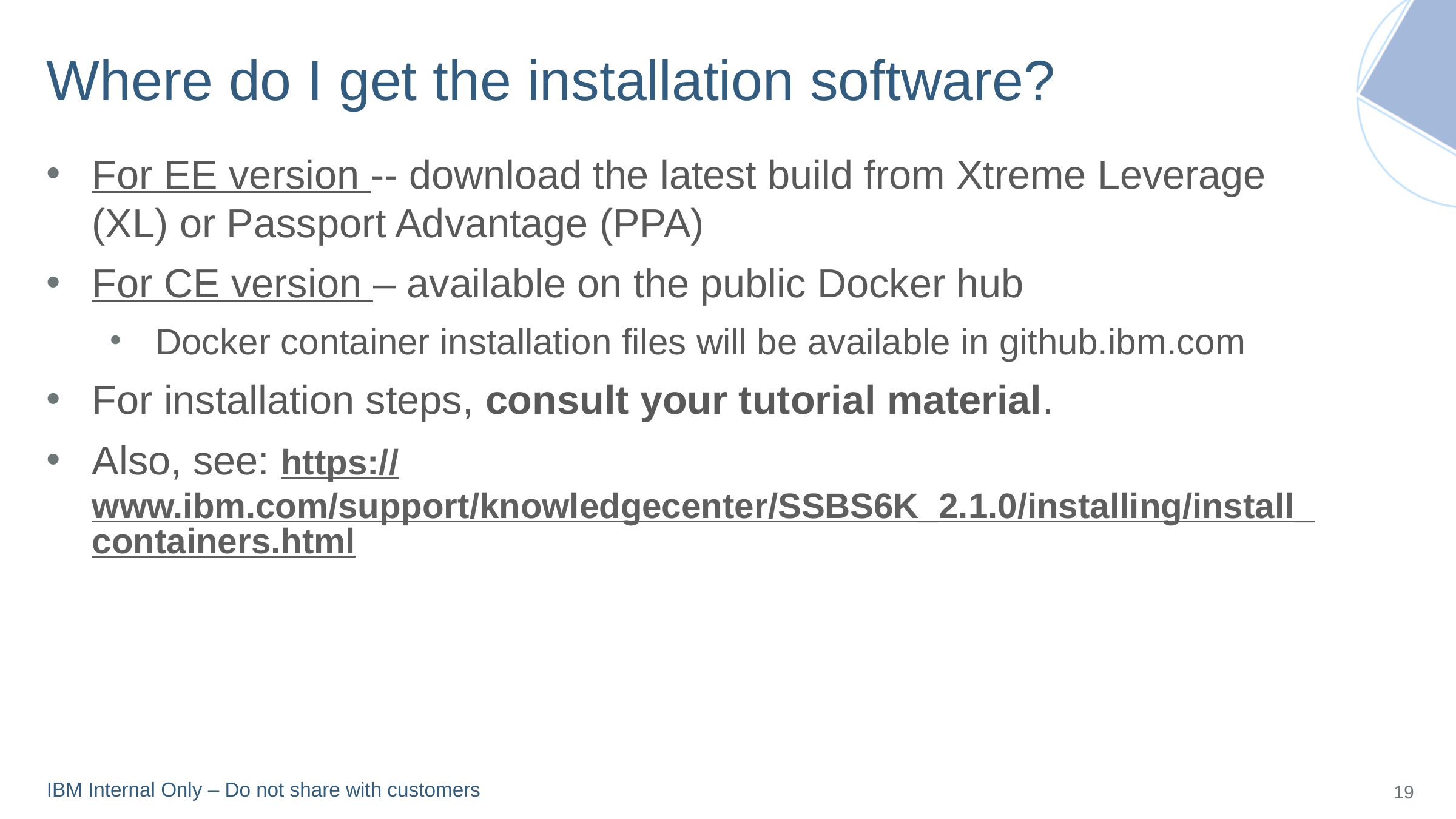

# Where do I get the installation software?
For EE version -- download the latest build from Xtreme Leverage (XL) or Passport Advantage (PPA)
For CE version – available on the public Docker hub
Docker container installation files will be available in github.ibm.com
For installation steps, consult your tutorial material.
Also, see: https://www.ibm.com/support/knowledgecenter/SSBS6K_2.1.0/installing/install_containers.html
19